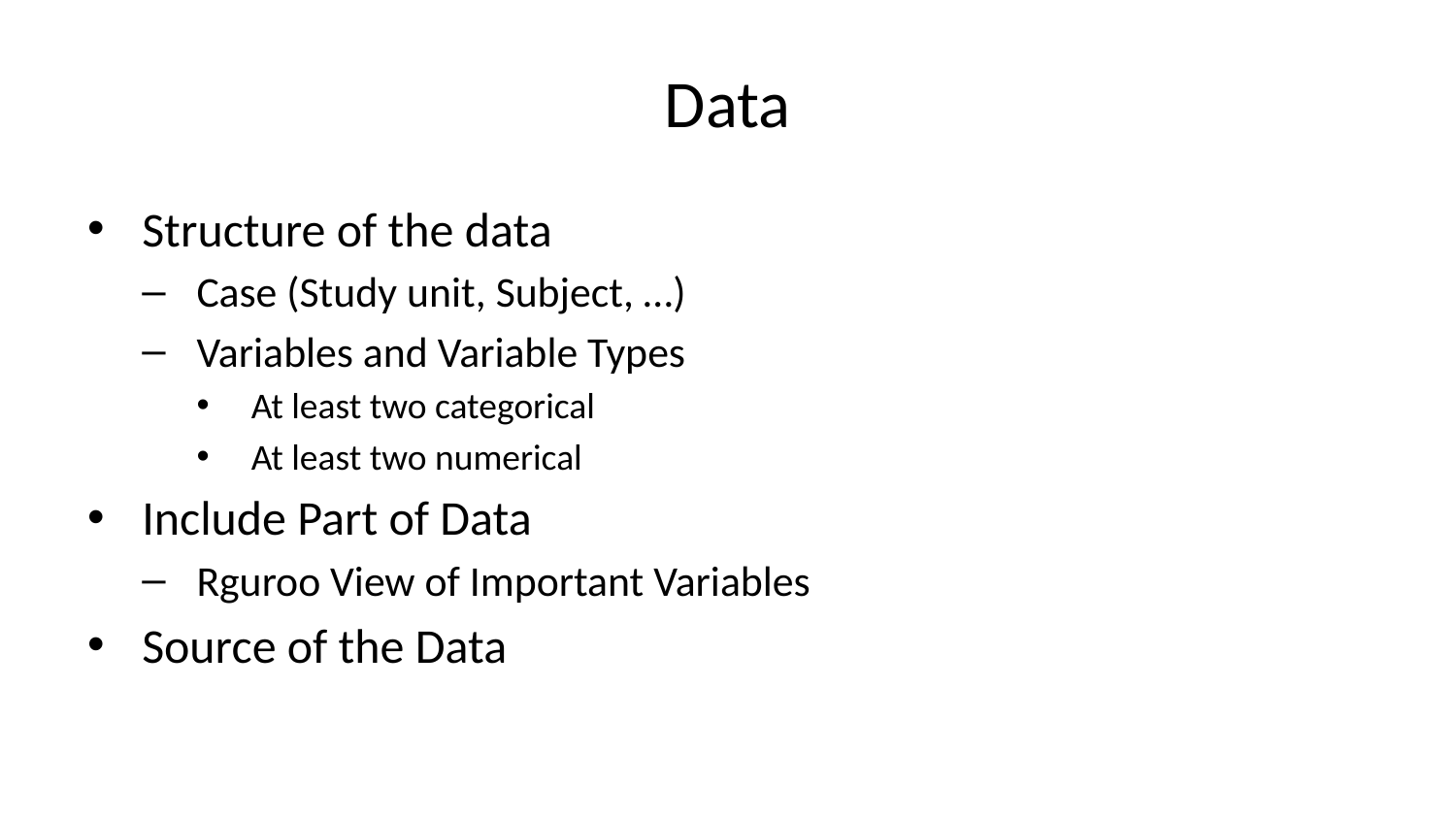

# Data
Structure of the data
Case (Study unit, Subject, …)
Variables and Variable Types
At least two categorical
At least two numerical
Include Part of Data
Rguroo View of Important Variables
Source of the Data